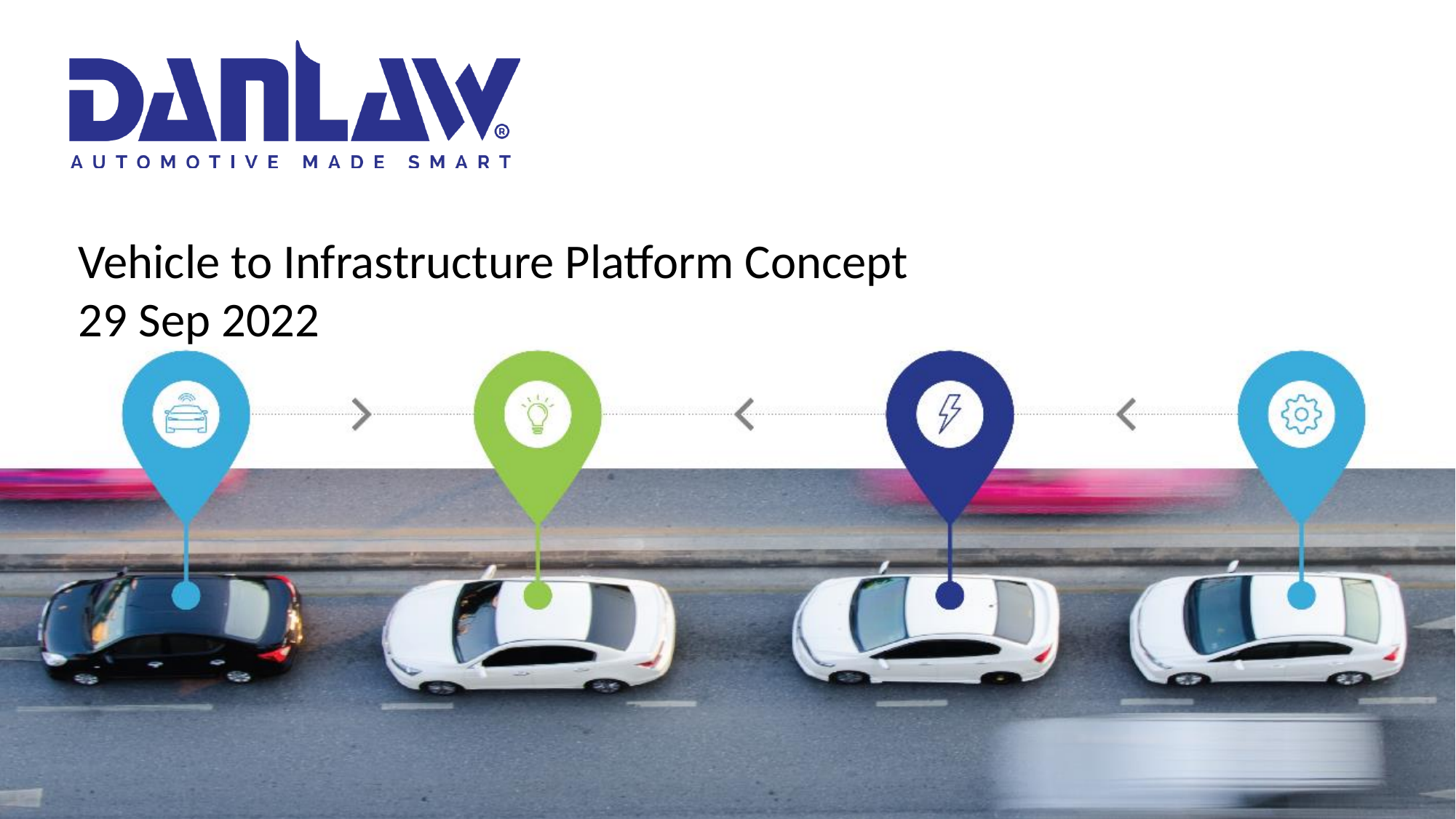

Vehicle to Infrastructure Platform Concept
29 Sep 2022